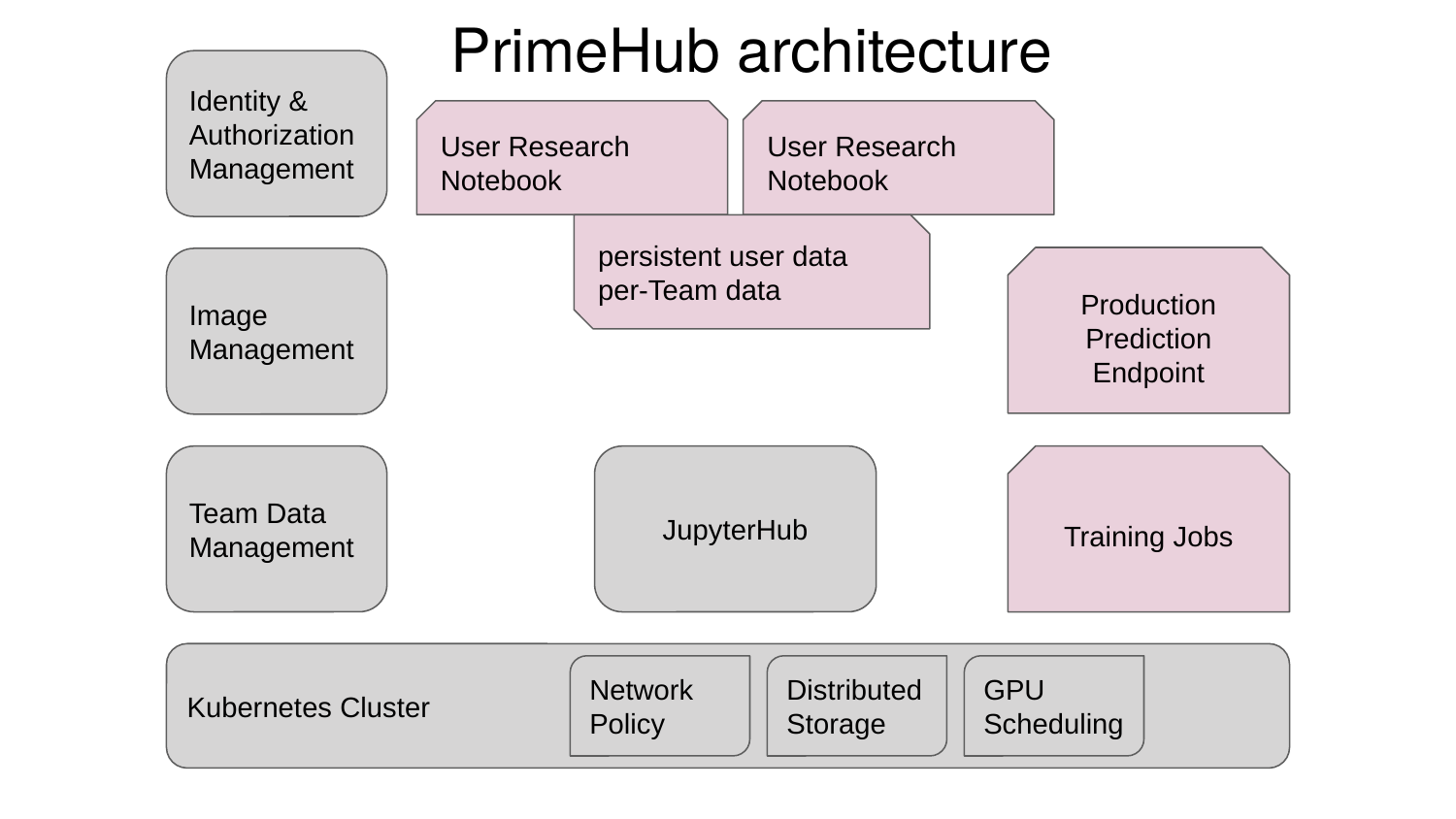

# PrimeHub architecture
Identity & Authorization Management
User Research Notebook
User Research Notebook
persistent user data
per-Team data
Production Prediction Endpoint
Image Management
Team Data Management
JupyterHub
Training Jobs
Kubernetes Cluster
Network Policy
Distributed Storage
GPU Scheduling